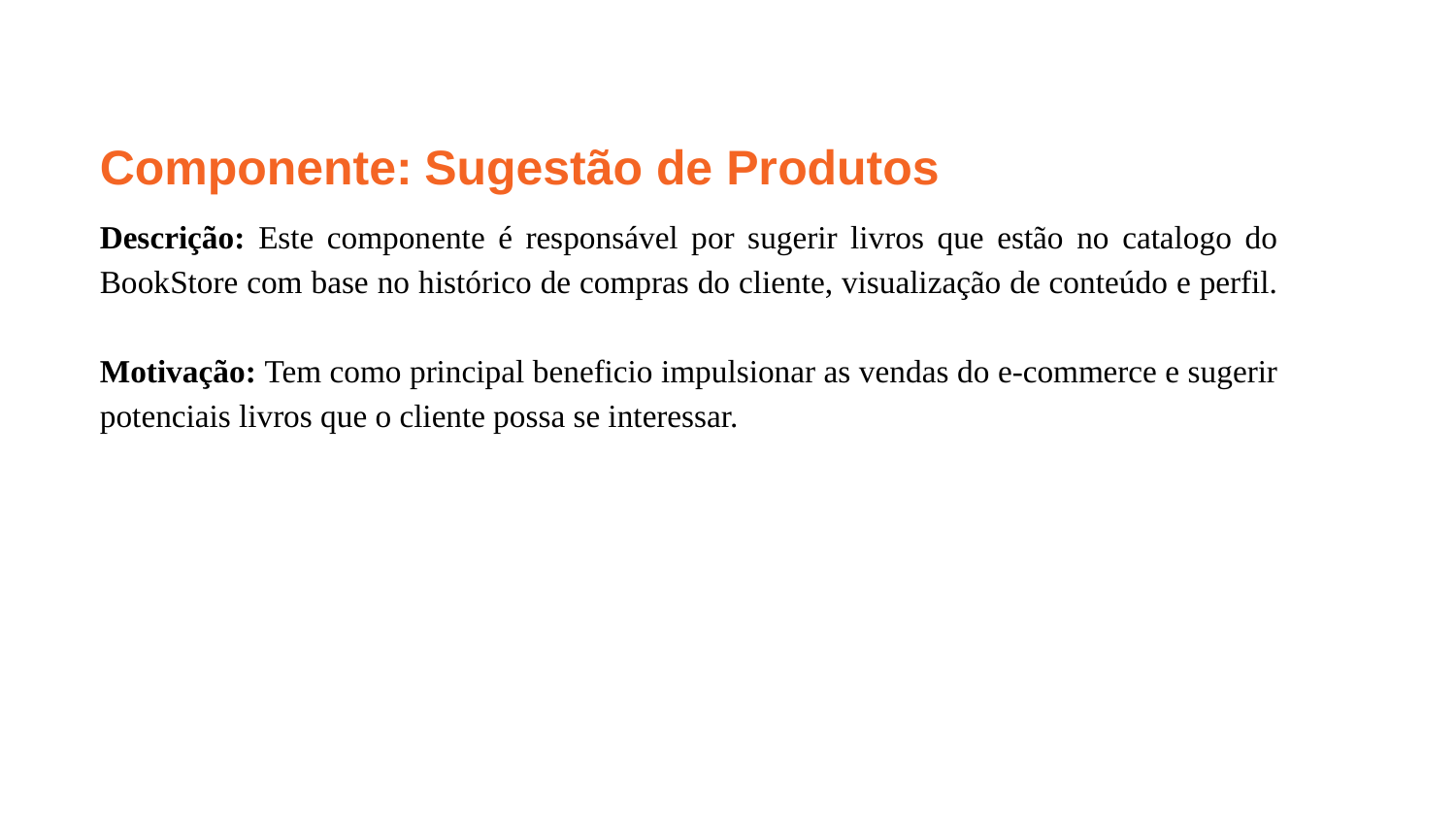

Componente: Sugestão de Produtos

Descrição: Este componente é responsável por sugerir livros que estão no catalogo do BookStore com base no histórico de compras do cliente, visualização de conteúdo e perfil.
Motivação: Tem como principal beneficio impulsionar as vendas do e-commerce e sugerir potenciais livros que o cliente possa se interessar.